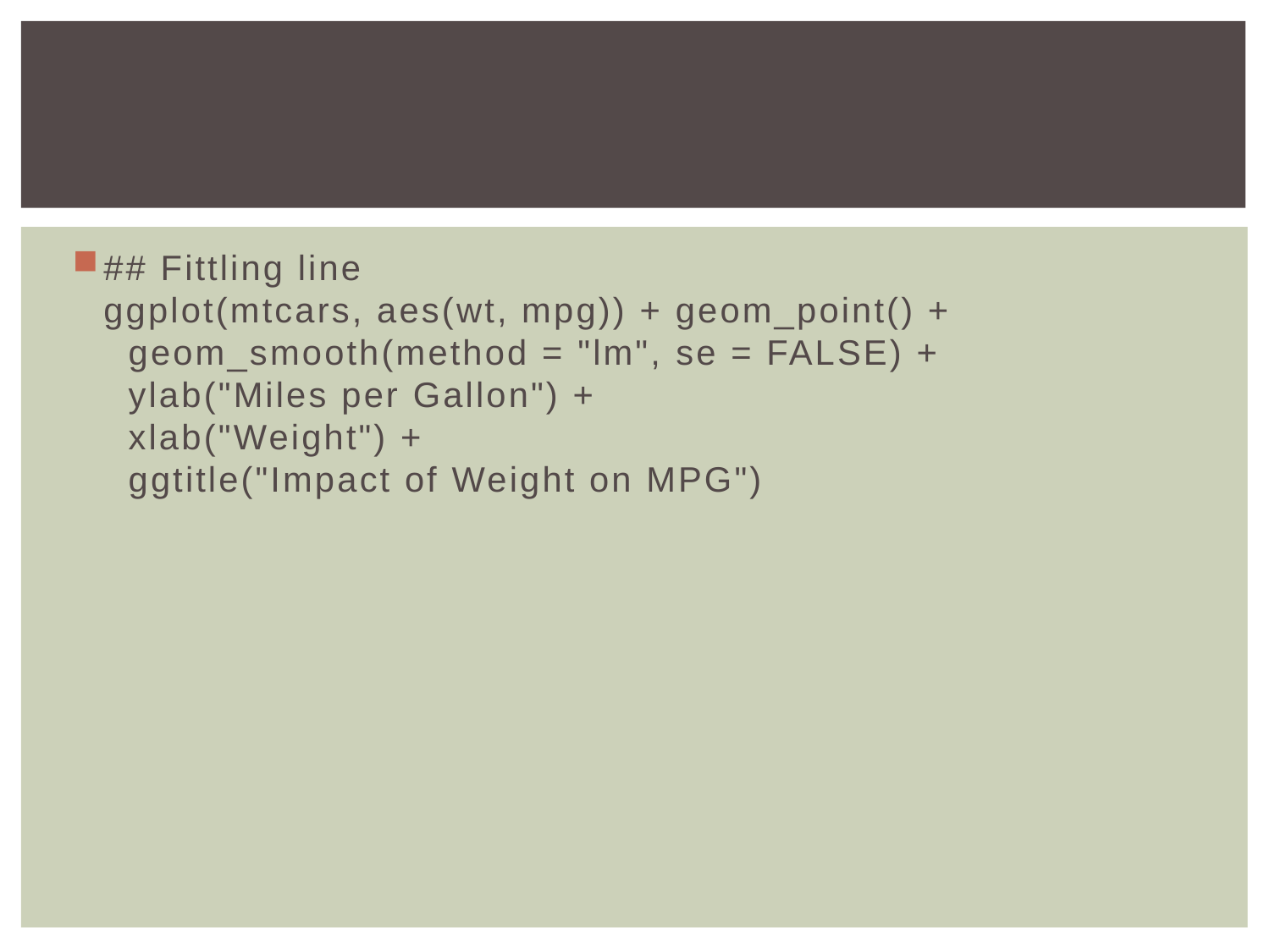

#
## Fittling line ggplot(mtcars, aes(wt, mpg)) + geom_point() + geom_smooth(method = "lm", se = FALSE) + ylab("Miles per Gallon") + xlab("Weight") + ggtitle("Impact of Weight on MPG")